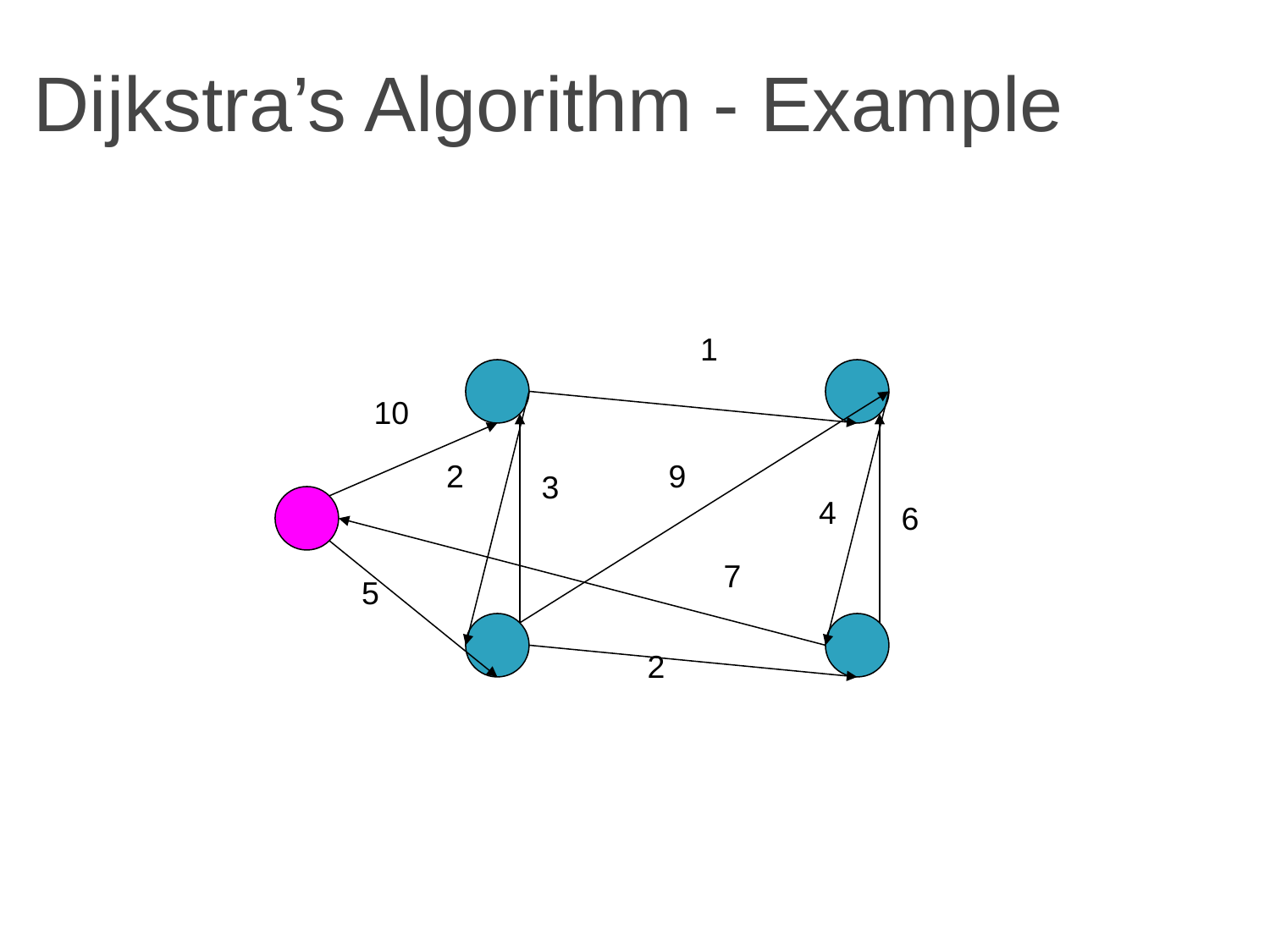

Dijkstra’s Algorithm - Example
1

10
2
9
3

4
6
7
5

2